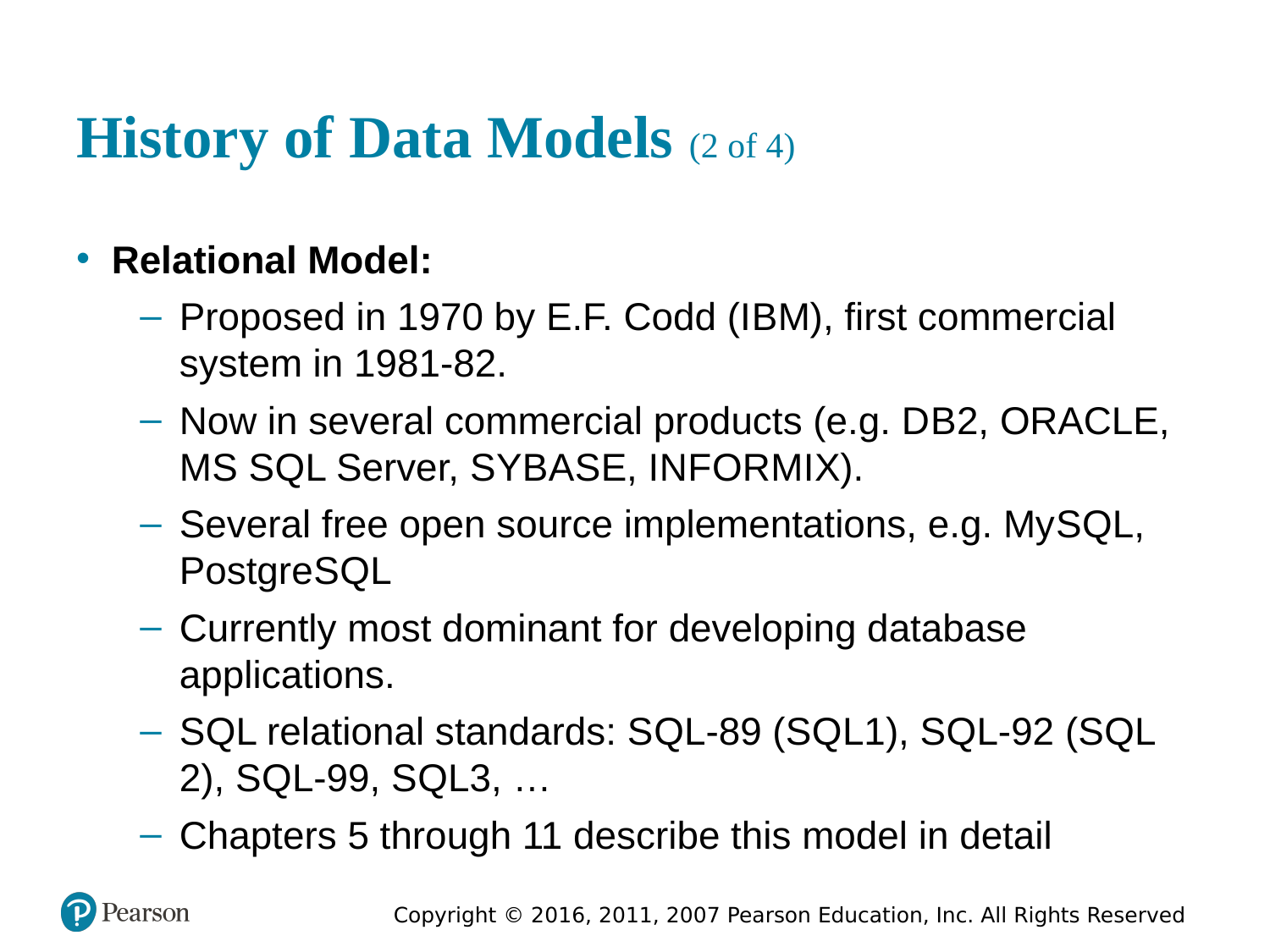

# History of Data Models (2 of 4)
Relational Model:
Proposed in 1970 by E.F. Codd (I B M), first commercial system in 1981-82.
Now in several commercial products (e.g. D B 2, ORACLE, M S S Q L Server, S Y B A S E, I N F O R M I X).
Several free open source implementations, e.g. My S Q L, Postgre S Q L
Currently most dominant for developing database applications.
S Q L relational standards: S Q L-89 (S Q L1), S Q L-92 (S Q L 2), S Q L-99, S Q L3, …
Chapters 5 through 11 describe this model in detail